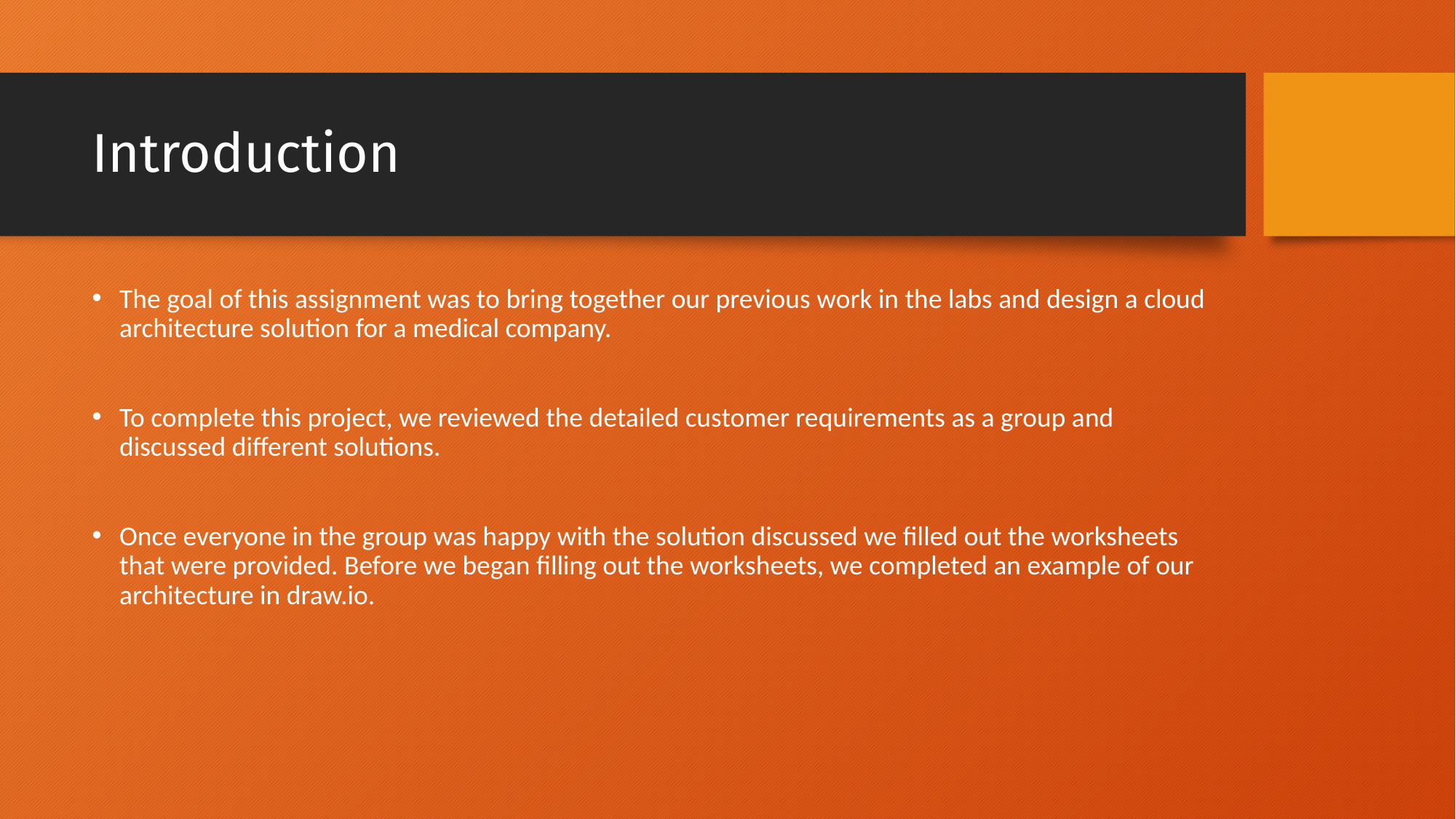

# Introduction
The goal of this assignment was to bring together our previous work in the labs and design a cloud architecture solution for a medical company.

To complete this project, we reviewed the detailed customer requirements as a group and discussed different solutions.

Once everyone in the group was happy with the solution discussed we filled out the worksheets that were provided. Before we began filling out the worksheets, we completed an example of our architecture in draw.io.